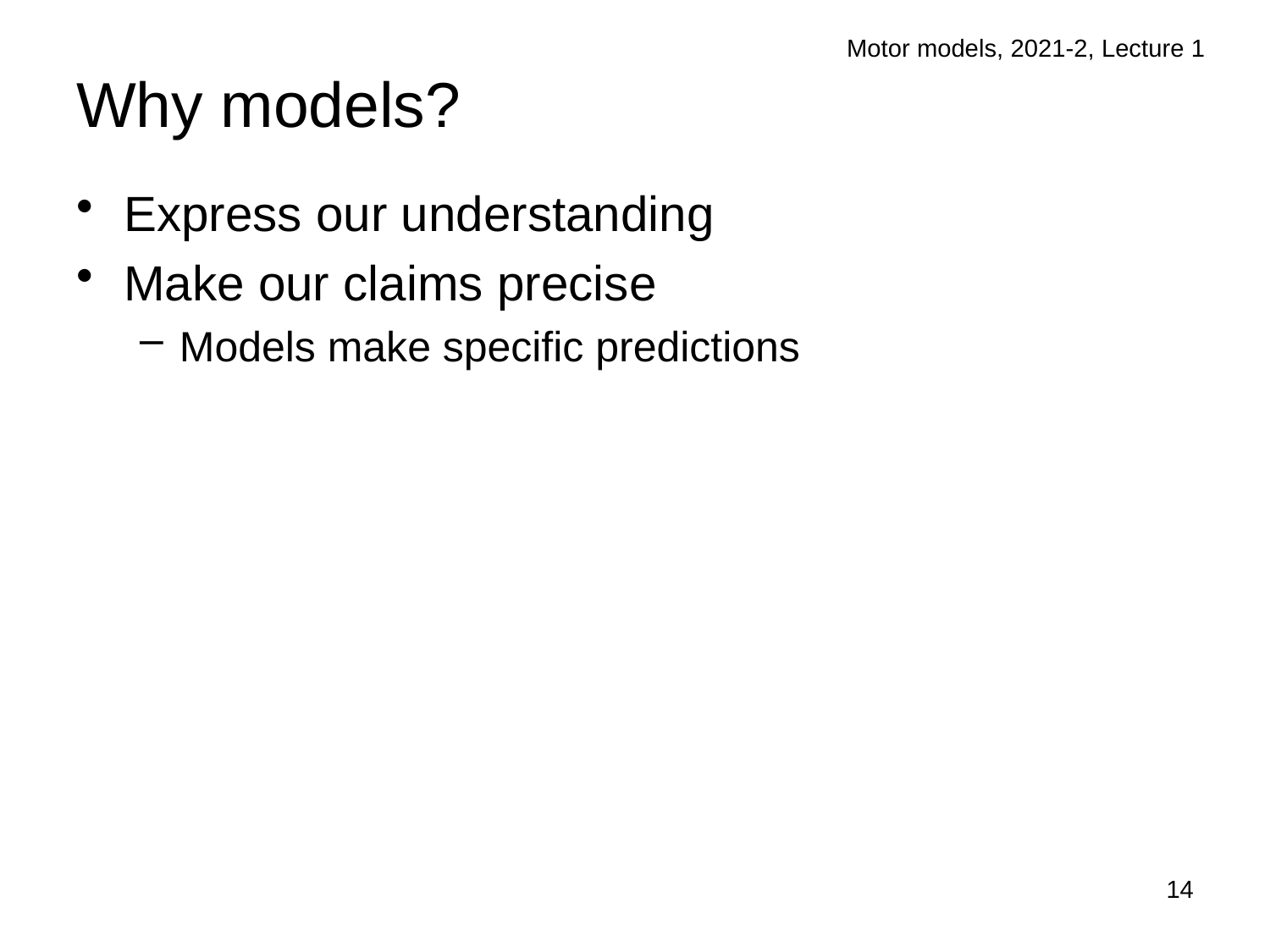

Motor models, 2021-2, Lecture 1
# Why models?
Express our understanding
Make our claims precise
Models make specific predictions
14